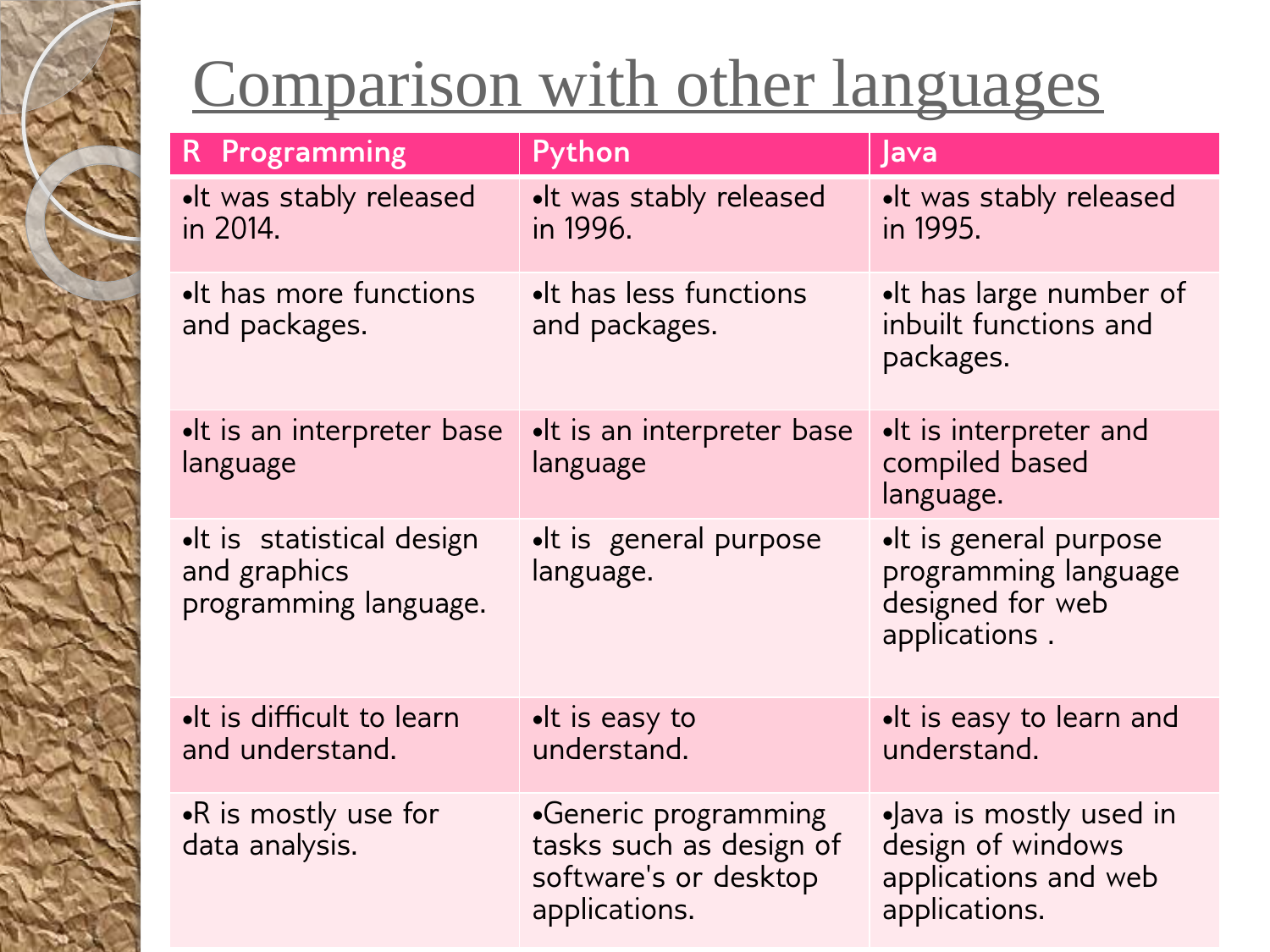

# Comparison with other languages
| R Programming | Python | Java |
| --- | --- | --- |
| It was stably released in 2014. | It was stably released in 1996. | It was stably released in 1995. |
| It has more functions and packages. | It has less functions and packages. | It has large number of inbuilt functions and packages. |
| It is an interpreter base language | It is an interpreter base language | It is interpreter and compiled based language. |
| It is statistical design and graphics programming language. | It is general purpose language. | It is general purpose programming language designed for web applications . |
| It is difficult to learn and understand. | It is easy to understand. | It is easy to learn and understand. |
| R is mostly use for data analysis. | Generic programming tasks such as design of software's or desktop applications. | Java is mostly used in design of windows applications and web applications. |